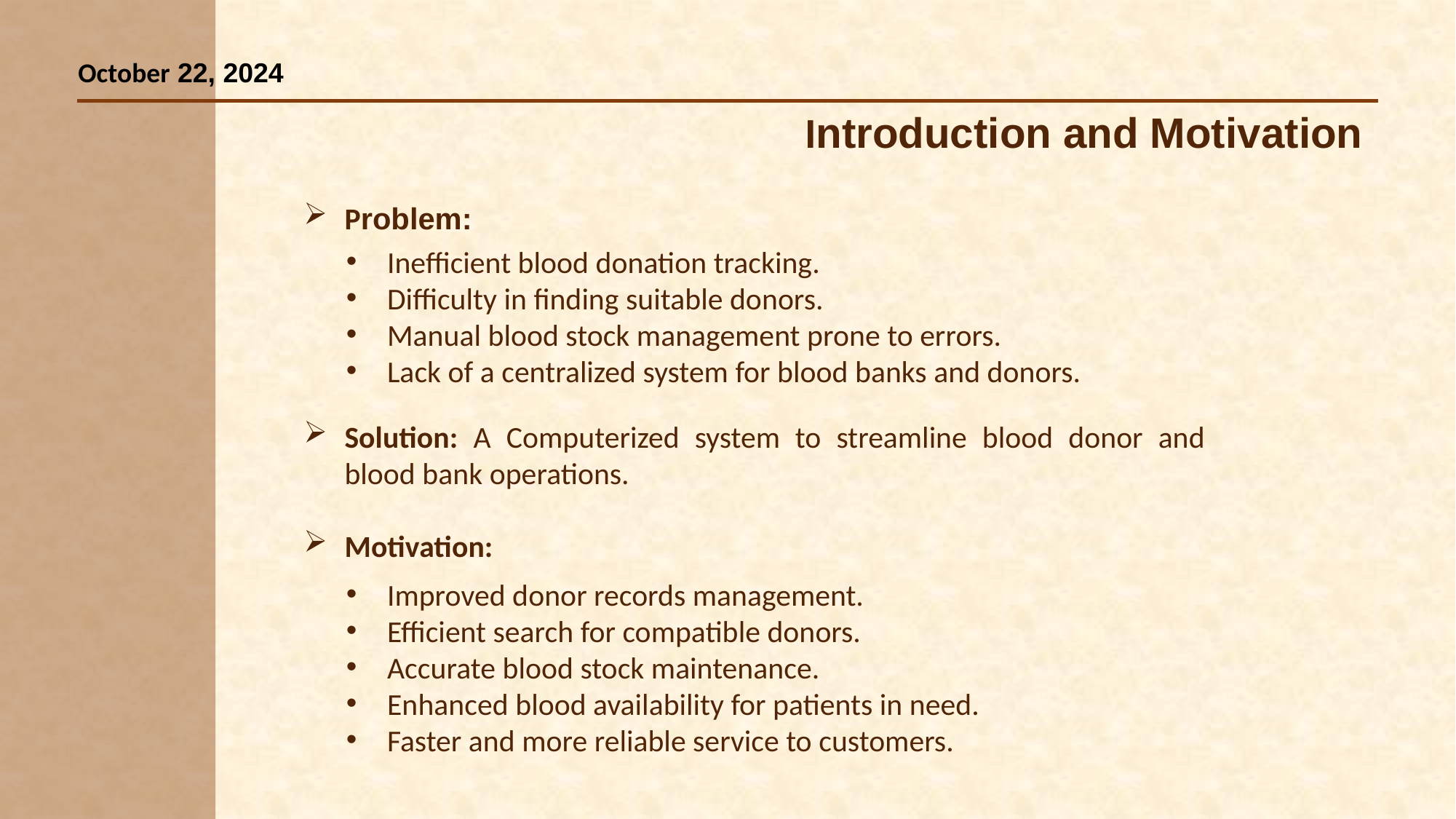

October 22, 2024
Introduction and Motivation
Problem:

Solution: A Computerized system to streamline blood donor and blood bank operations.

Motivation:
Inefficient blood donation tracking.
Difficulty in finding suitable donors.
Manual blood stock management prone to errors.
Lack of a centralized system for blood banks and donors.

Improved donor records management.
Efficient search for compatible donors.
Accurate blood stock maintenance.
Enhanced blood availability for patients in need.
Faster and more reliable service to customers.